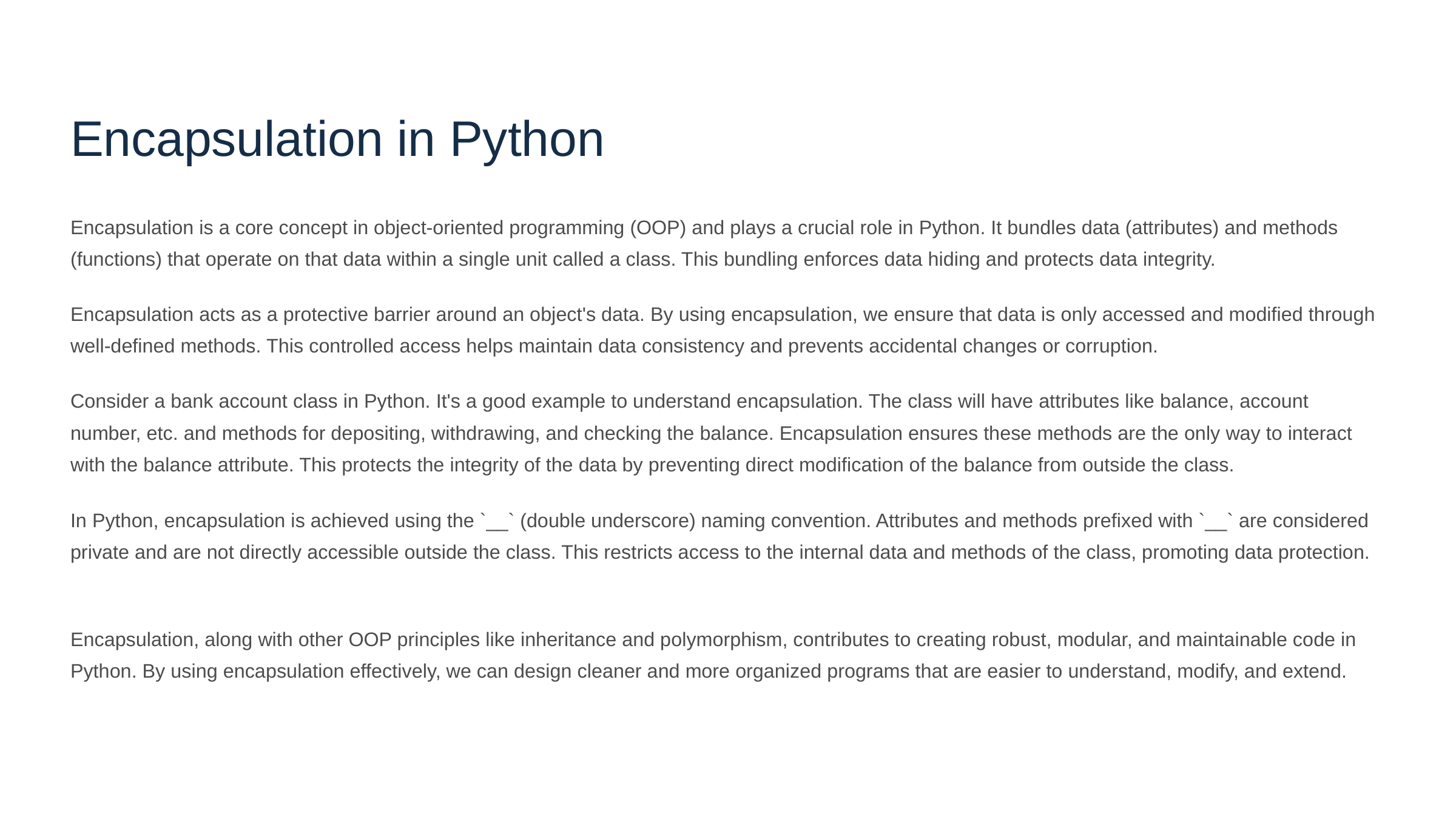

Encapsulation in Python
Encapsulation is a core concept in object-oriented programming (OOP) and plays a crucial role in Python. It bundles data (attributes) and methods (functions) that operate on that data within a single unit called a class. This bundling enforces data hiding and protects data integrity.
Encapsulation acts as a protective barrier around an object's data. By using encapsulation, we ensure that data is only accessed and modified through well-defined methods. This controlled access helps maintain data consistency and prevents accidental changes or corruption.
Consider a bank account class in Python. It's a good example to understand encapsulation. The class will have attributes like balance, account number, etc. and methods for depositing, withdrawing, and checking the balance. Encapsulation ensures these methods are the only way to interact with the balance attribute. This protects the integrity of the data by preventing direct modification of the balance from outside the class.
In Python, encapsulation is achieved using the `__` (double underscore) naming convention. Attributes and methods prefixed with `__` are considered private and are not directly accessible outside the class. This restricts access to the internal data and methods of the class, promoting data protection.
Encapsulation, along with other OOP principles like inheritance and polymorphism, contributes to creating robust, modular, and maintainable code in Python. By using encapsulation effectively, we can design cleaner and more organized programs that are easier to understand, modify, and extend.